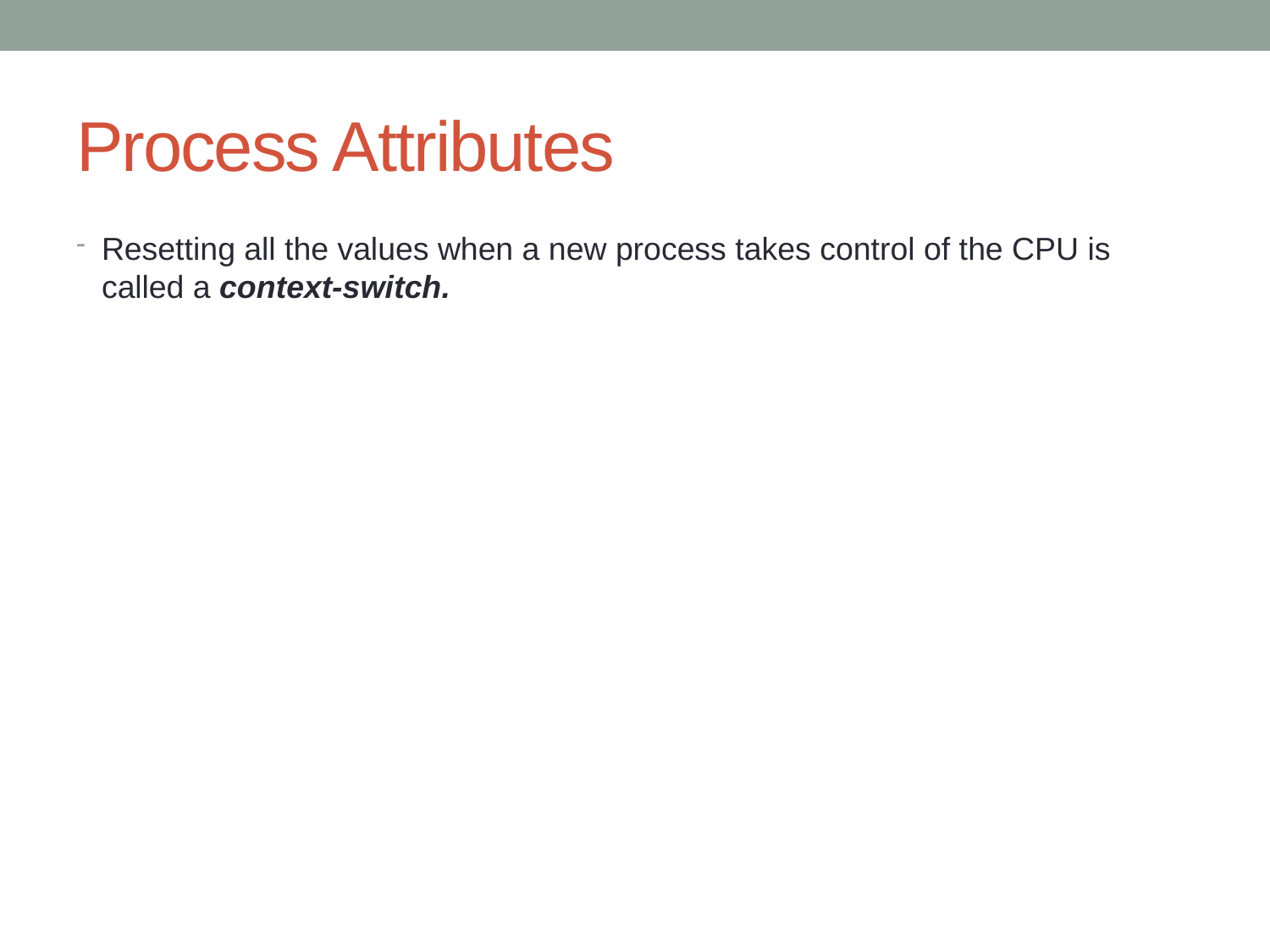

# Process Attributes
Resetting all the values when a new process takes control of the CPU is called a context-switch.